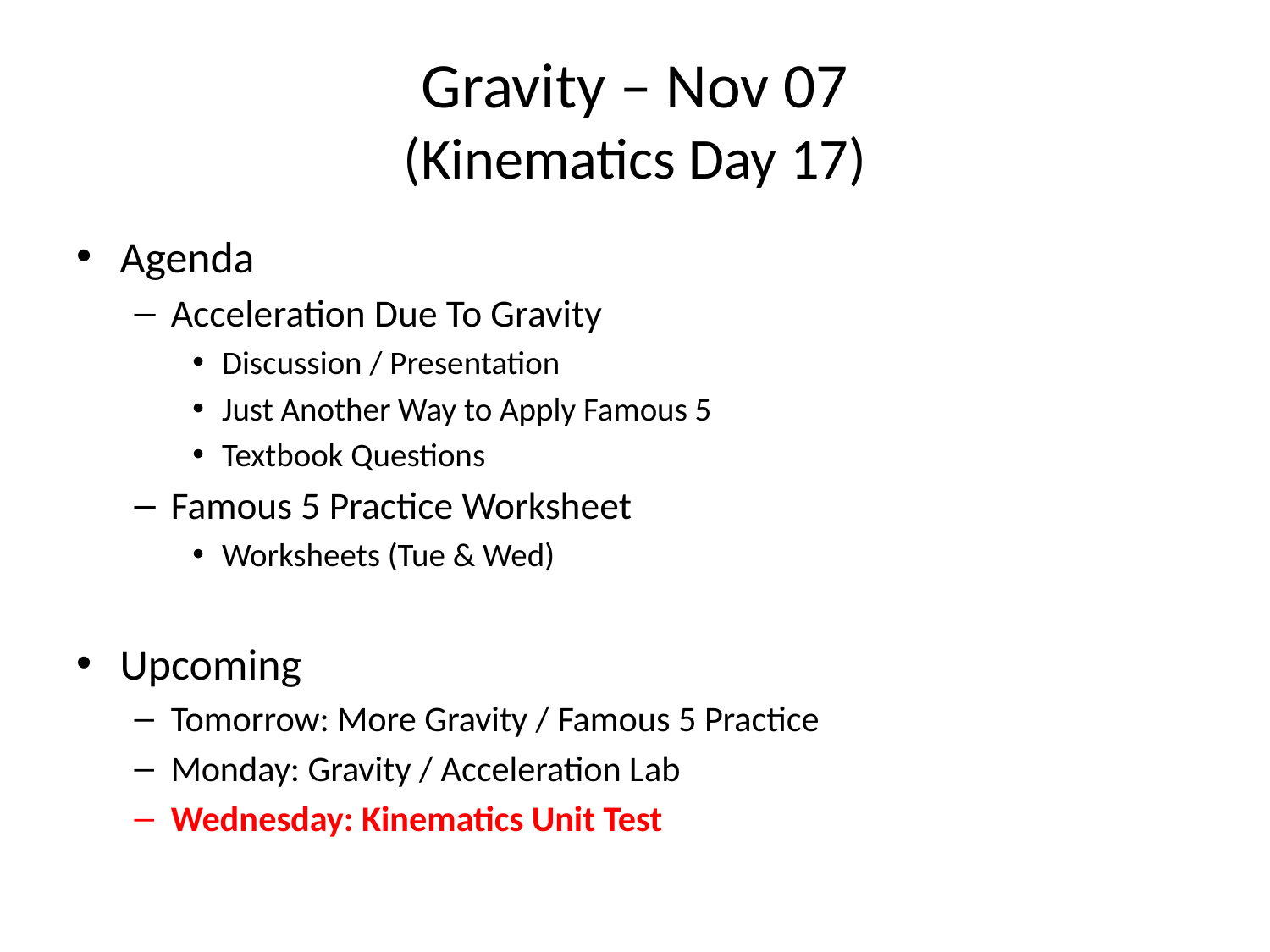

# Gravity – Nov 07 (Kinematics Day 17)
Agenda
Acceleration Due To Gravity
Discussion / Presentation
Just Another Way to Apply Famous 5
Textbook Questions
Famous 5 Practice Worksheet
Worksheets (Tue & Wed)

Upcoming
Tomorrow: More Gravity / Famous 5 Practice
Monday: Gravity / Acceleration Lab
Wednesday: Kinematics Unit Test